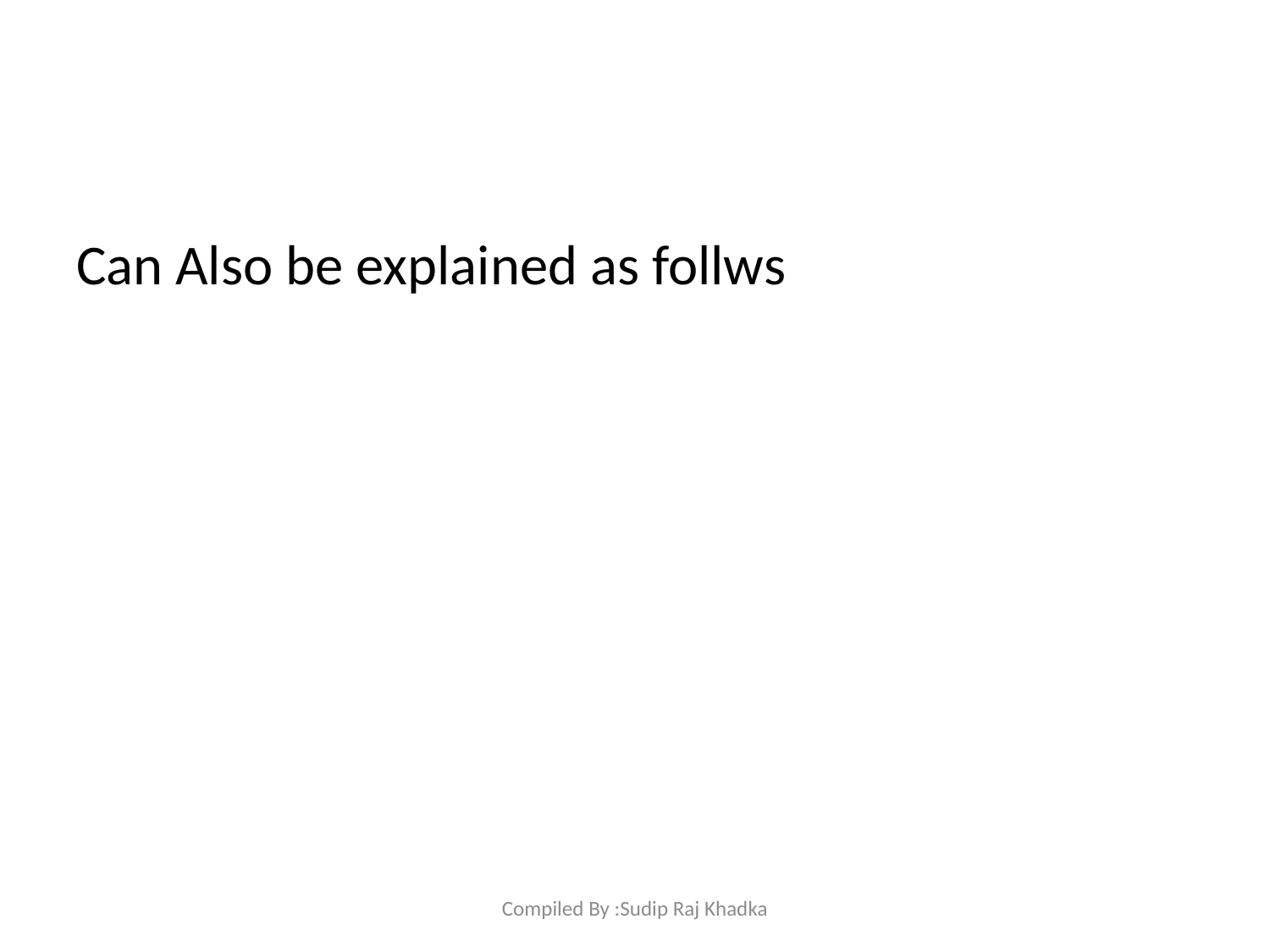

#
Can Also be explained as follws
Compiled By :Sudip Raj Khadka